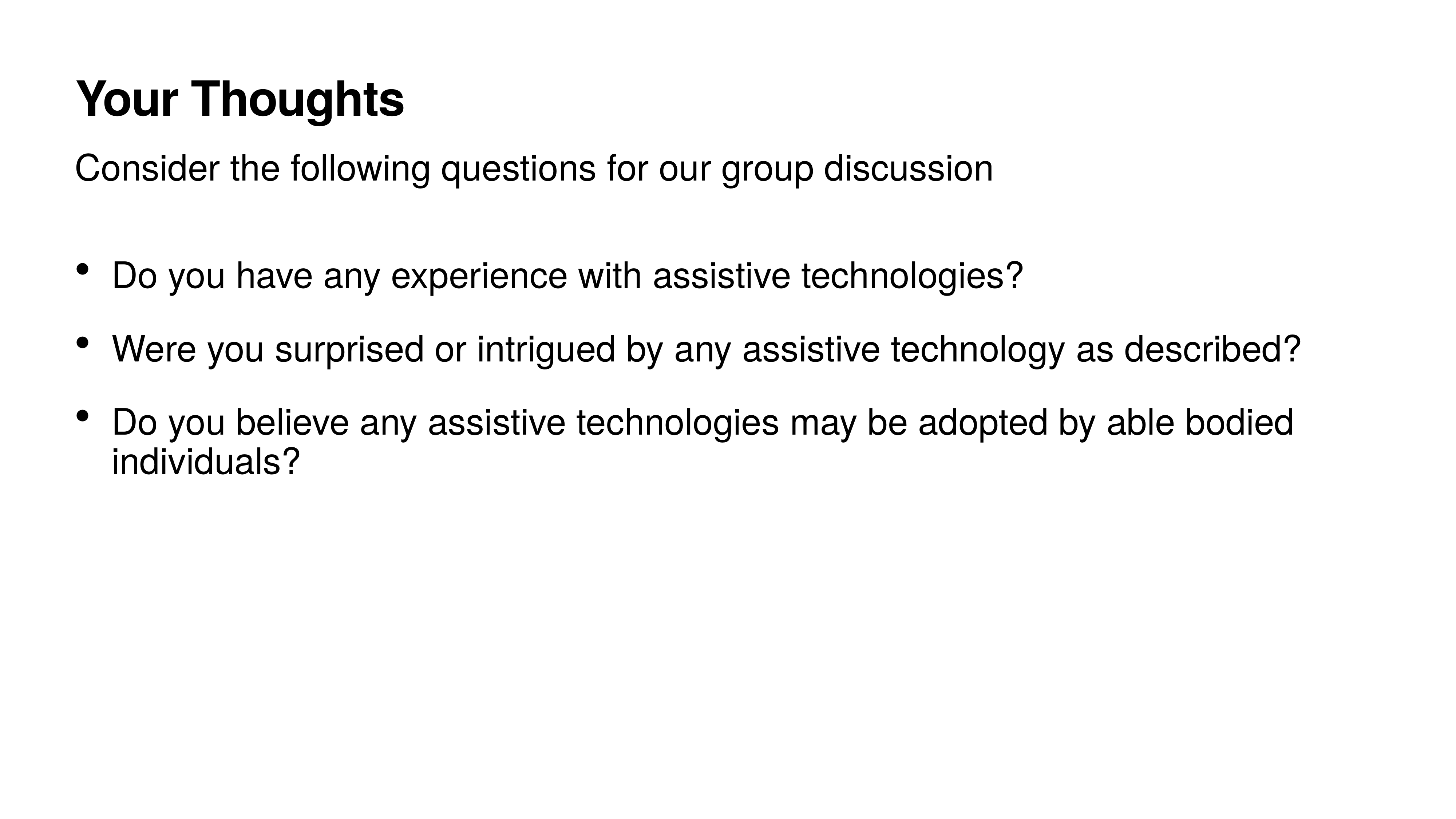

# Your Thoughts
Consider the following questions for our group discussion
Do you have any experience with assistive technologies?
Were you surprised or intrigued by any assistive technology as described?
Do you believe any assistive technologies may be adopted by able bodied individuals?